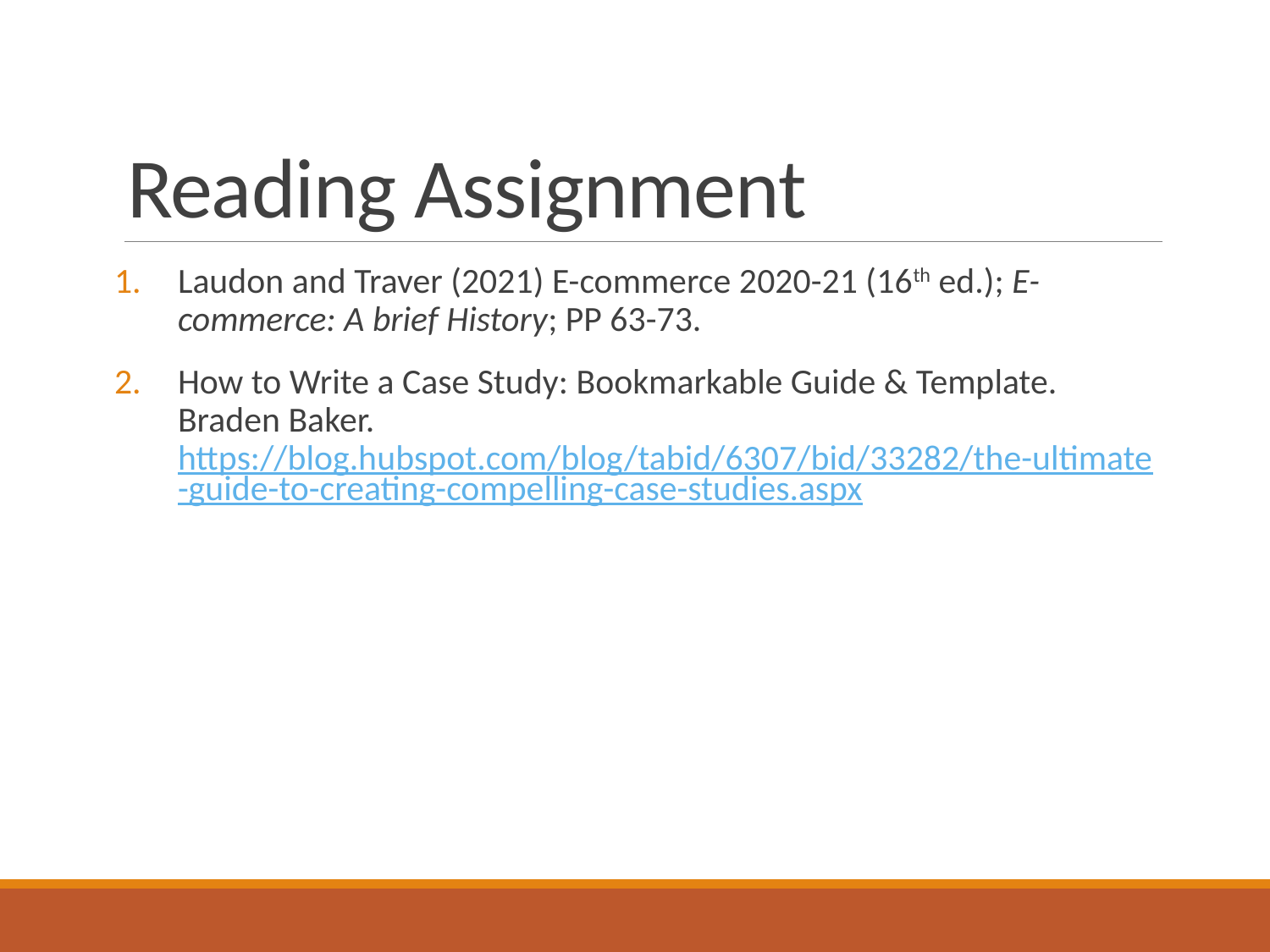

# Reading Assignment
Laudon and Traver (2021) E-commerce 2020-21 (16th ed.); E-commerce: A brief History; PP 63-73.
How to Write a Case Study: Bookmarkable Guide & Template. Braden Baker. https://blog.hubspot.com/blog/tabid/6307/bid/33282/the-ultimate-guide-to-creating-compelling-case-studies.aspx